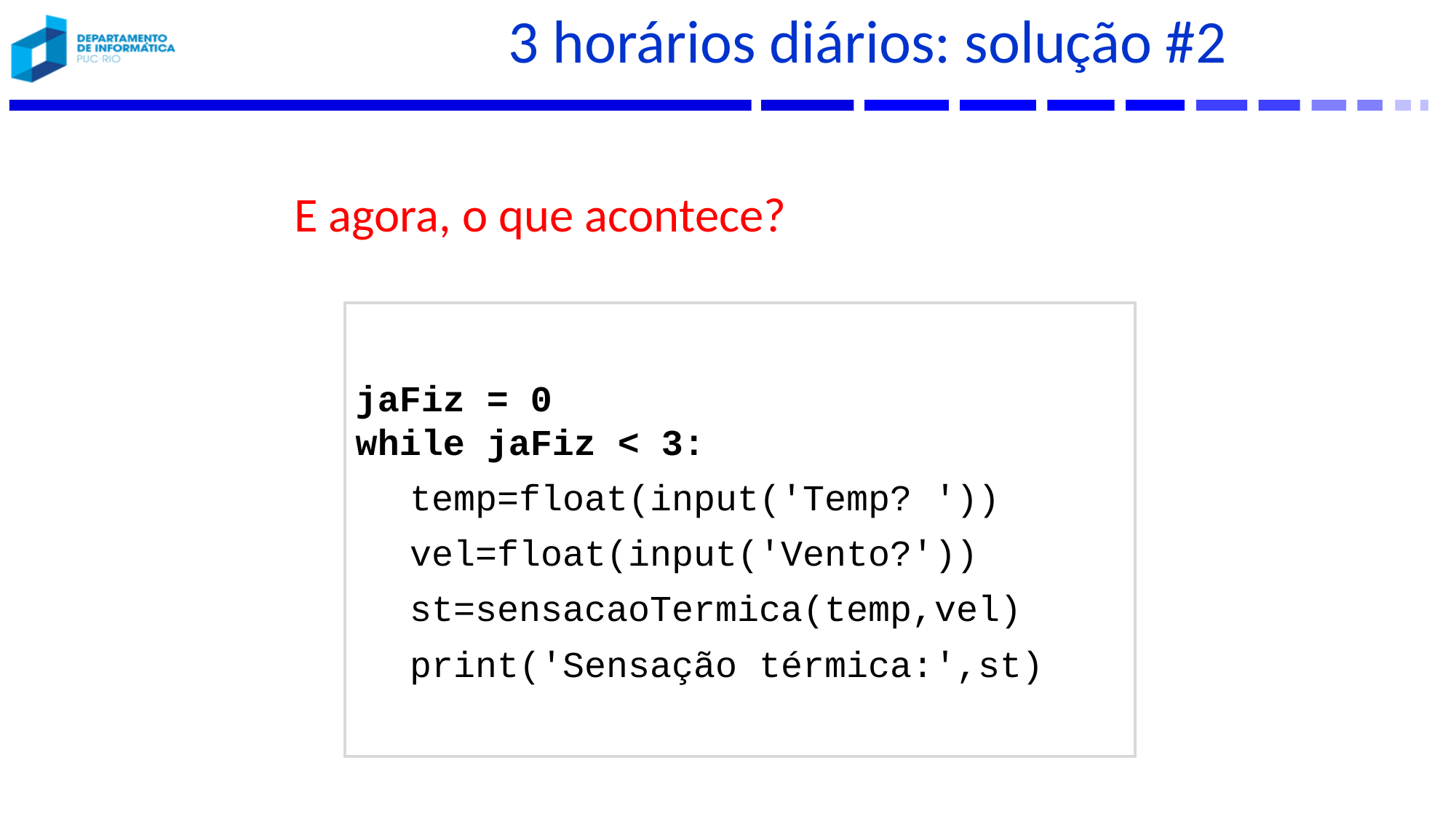

# 3 horários diários: solução #2
E agora, o que acontece?
jaFiz = 0
while jaFiz < 3:
temp=float(input('Temp? '))
vel=float(input('Vento?'))
st=sensacaoTermica(temp,vel)
print('Sensação térmica:',st)